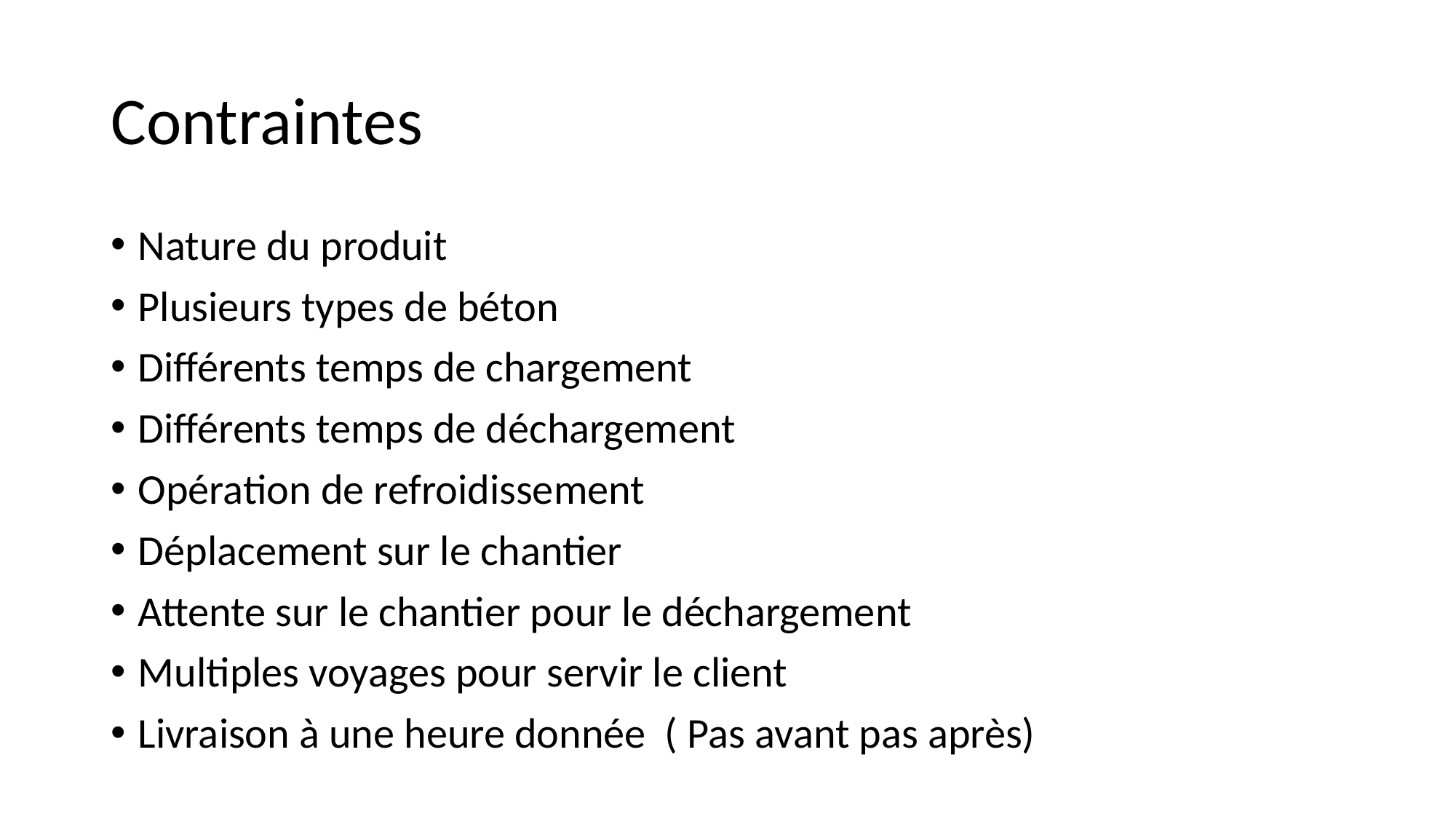

# Contraintes
Nature du produit
Plusieurs types de béton
Différents temps de chargement
Différents temps de déchargement
Opération de refroidissement
Déplacement sur le chantier
Attente sur le chantier pour le déchargement
Multiples voyages pour servir le client
Livraison à une heure donnée  ( Pas avant pas après)